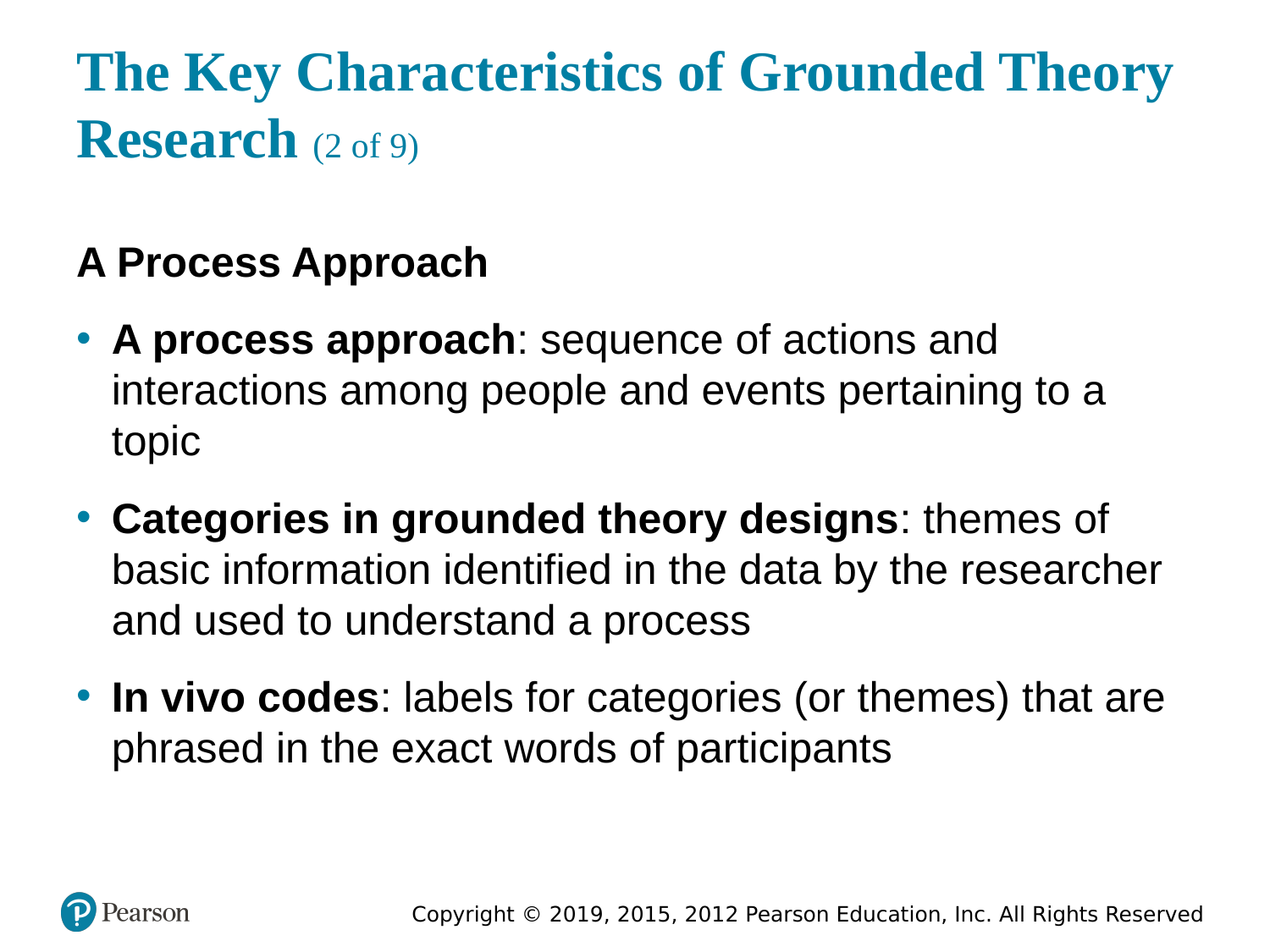

# The Key Characteristics of Grounded Theory Research (2 of 9)
A Process Approach
A process approach: sequence of actions and interactions among people and events pertaining to a topic
Categories in grounded theory designs: themes of basic information identified in the data by the researcher and used to understand a process
In vivo codes: labels for categories (or themes) that are phrased in the exact words of participants